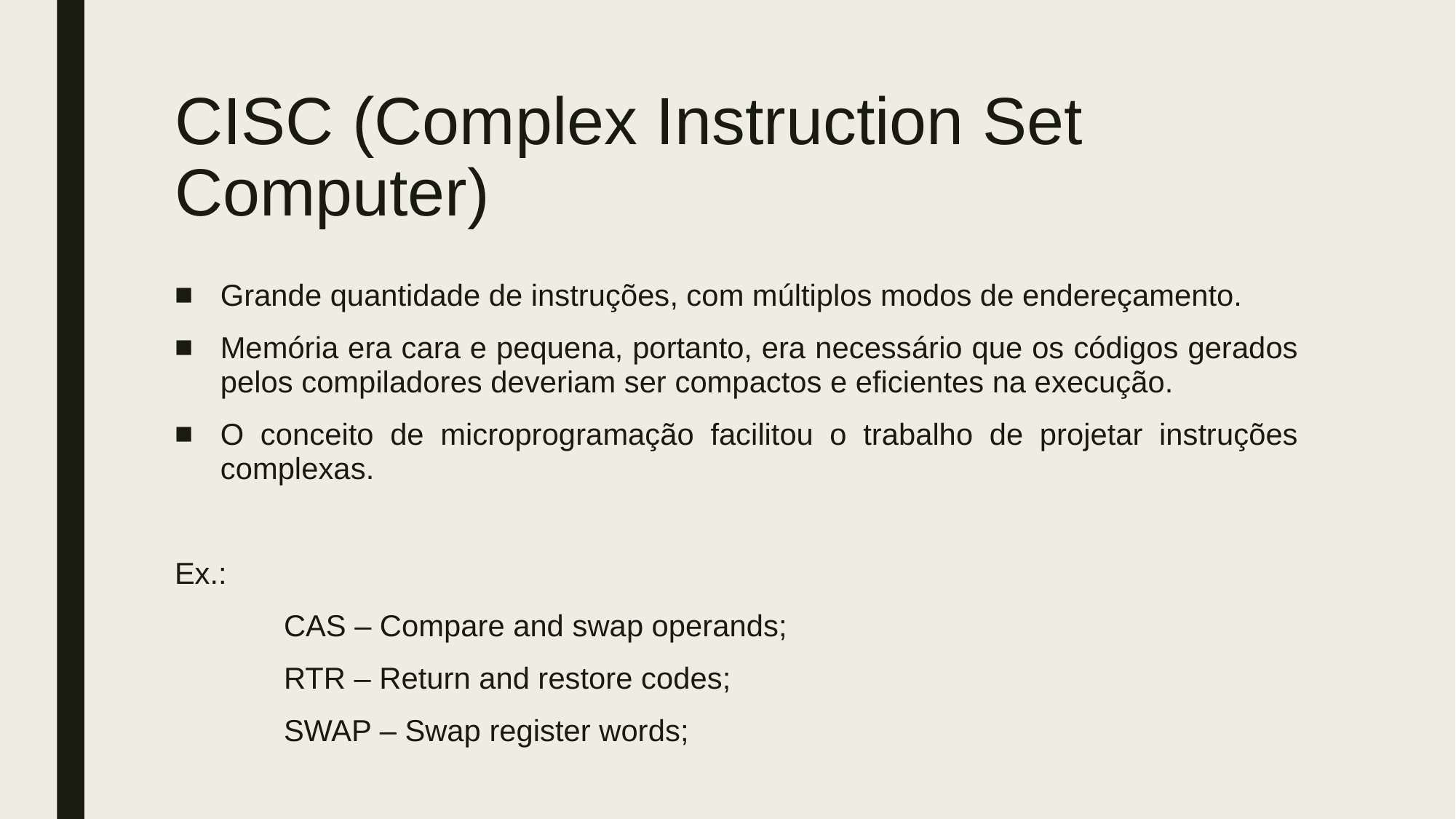

# CISC (Complex Instruction Set Computer)
Grande quantidade de instruções, com múltiplos modos de endereçamento.
Memória era cara e pequena, portanto, era necessário que os códigos gerados pelos compiladores deveriam ser compactos e eficientes na execução.
O conceito de microprogramação facilitou o trabalho de projetar instruções complexas.

Ex.:
	CAS – Compare and swap operands;
	RTR – Return and restore codes;
	SWAP – Swap register words;